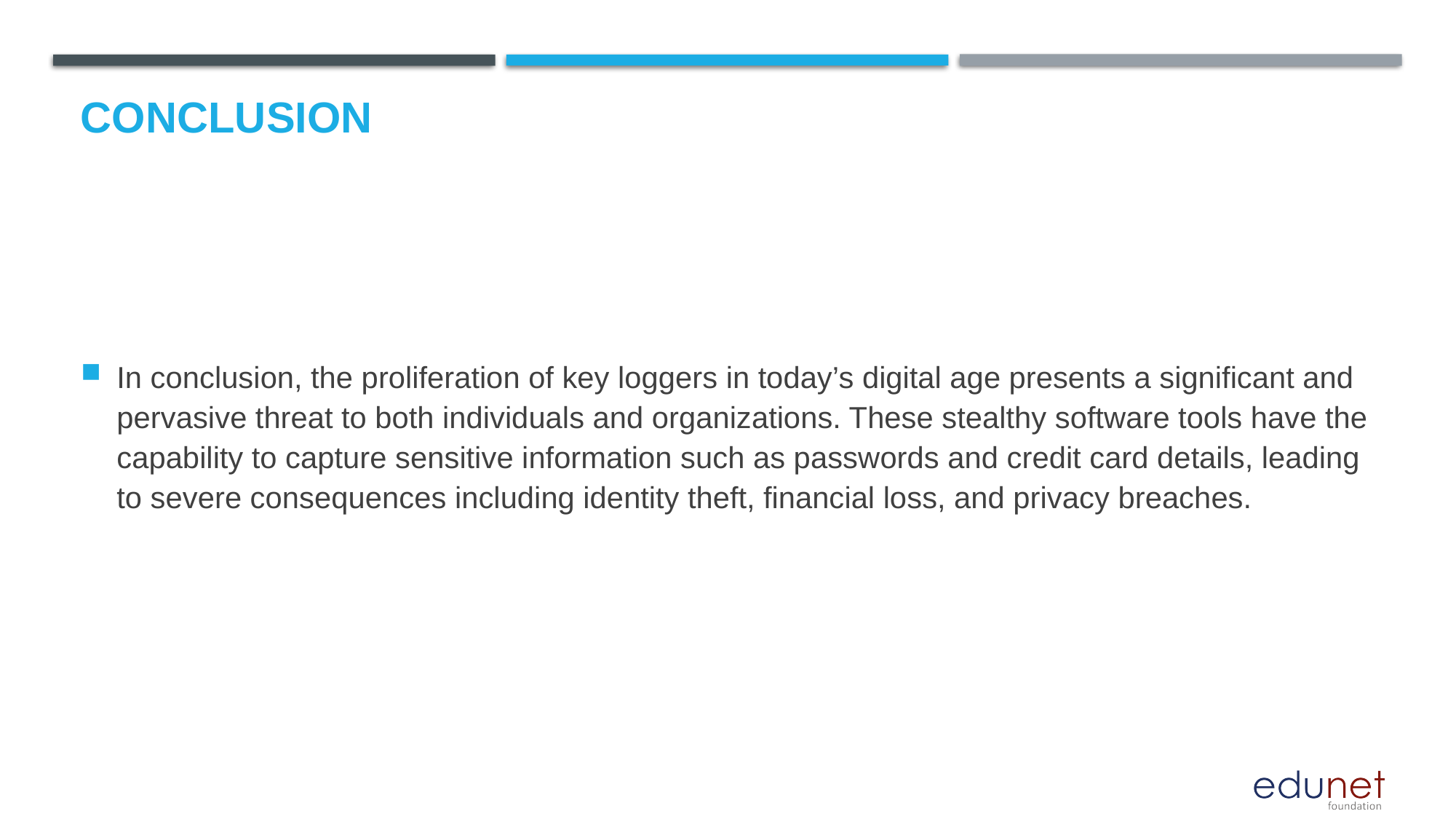

# Conclusion
In conclusion, the proliferation of key loggers in today’s digital age presents a significant and pervasive threat to both individuals and organizations. These stealthy software tools have the capability to capture sensitive information such as passwords and credit card details, leading to severe consequences including identity theft, financial loss, and privacy breaches.